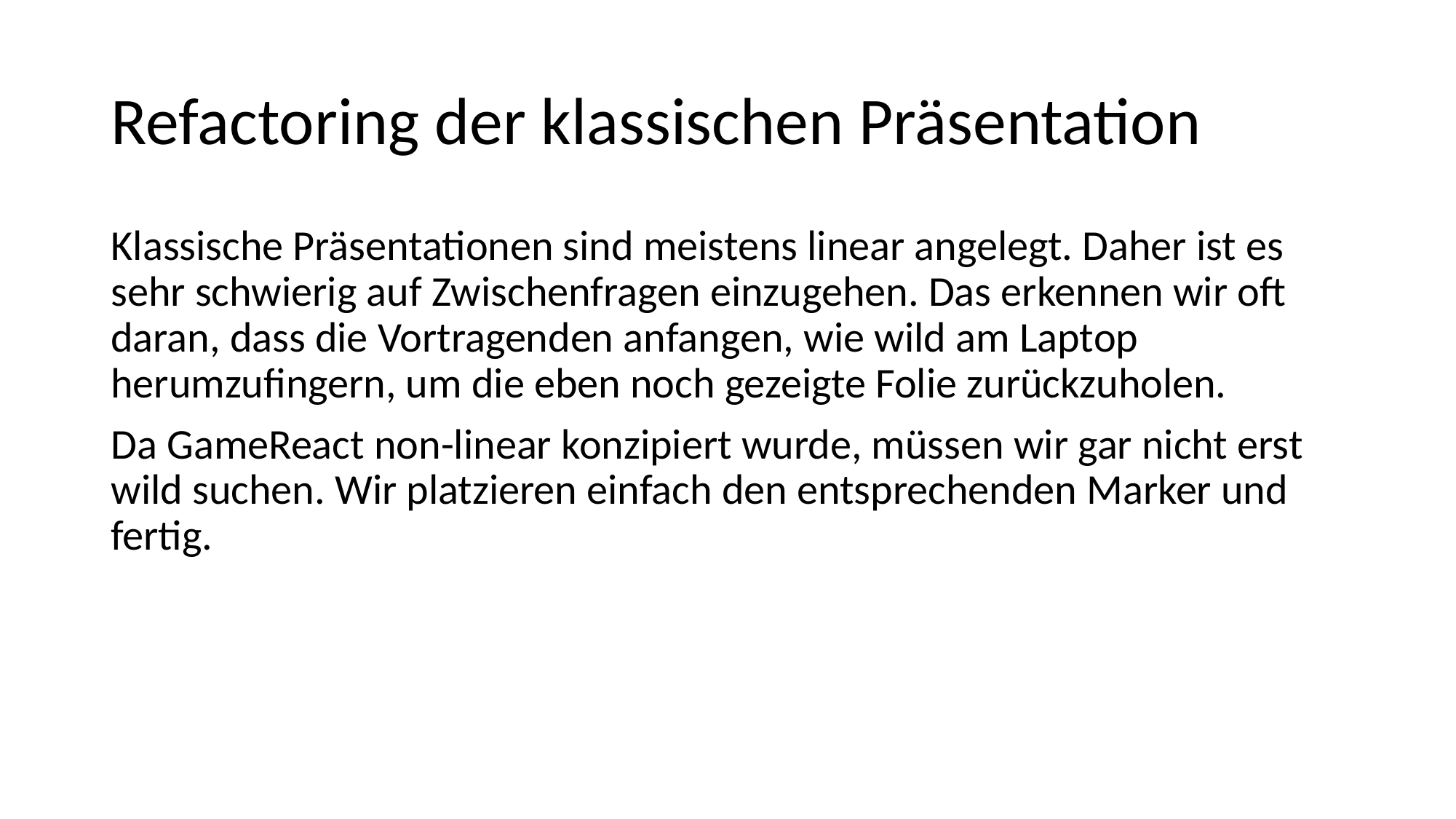

# Refactoring der klassischen Präsentation
Klassische Präsentationen sind meistens linear angelegt. Daher ist es sehr schwierig auf Zwischenfragen einzugehen. Das erkennen wir oft daran, dass die Vortragenden anfangen, wie wild am Laptop herumzufingern, um die eben noch gezeigte Folie zurückzuholen.
Da GameReact non-linear konzipiert wurde, müssen wir gar nicht erst wild suchen. Wir platzieren einfach den entsprechenden Marker und fertig.